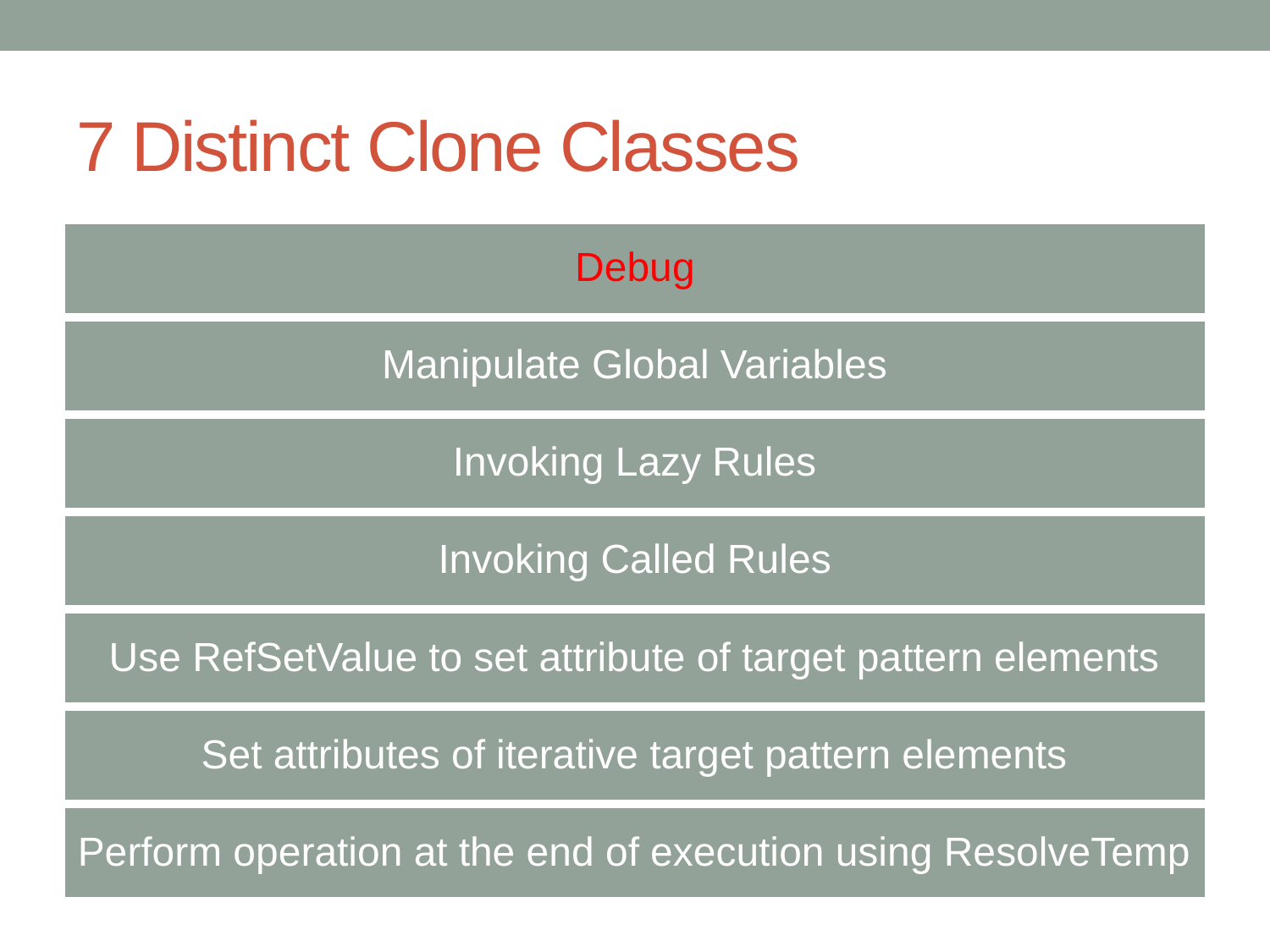

# 7 Distinct Clone Classes
Debug
Manipulate Global Variables
Invoking Lazy Rules
Invoking Called Rules
Use RefSetValue to set attribute of target pattern elements
Set attributes of iterative target pattern elements
Perform operation at the end of execution using ResolveTemp